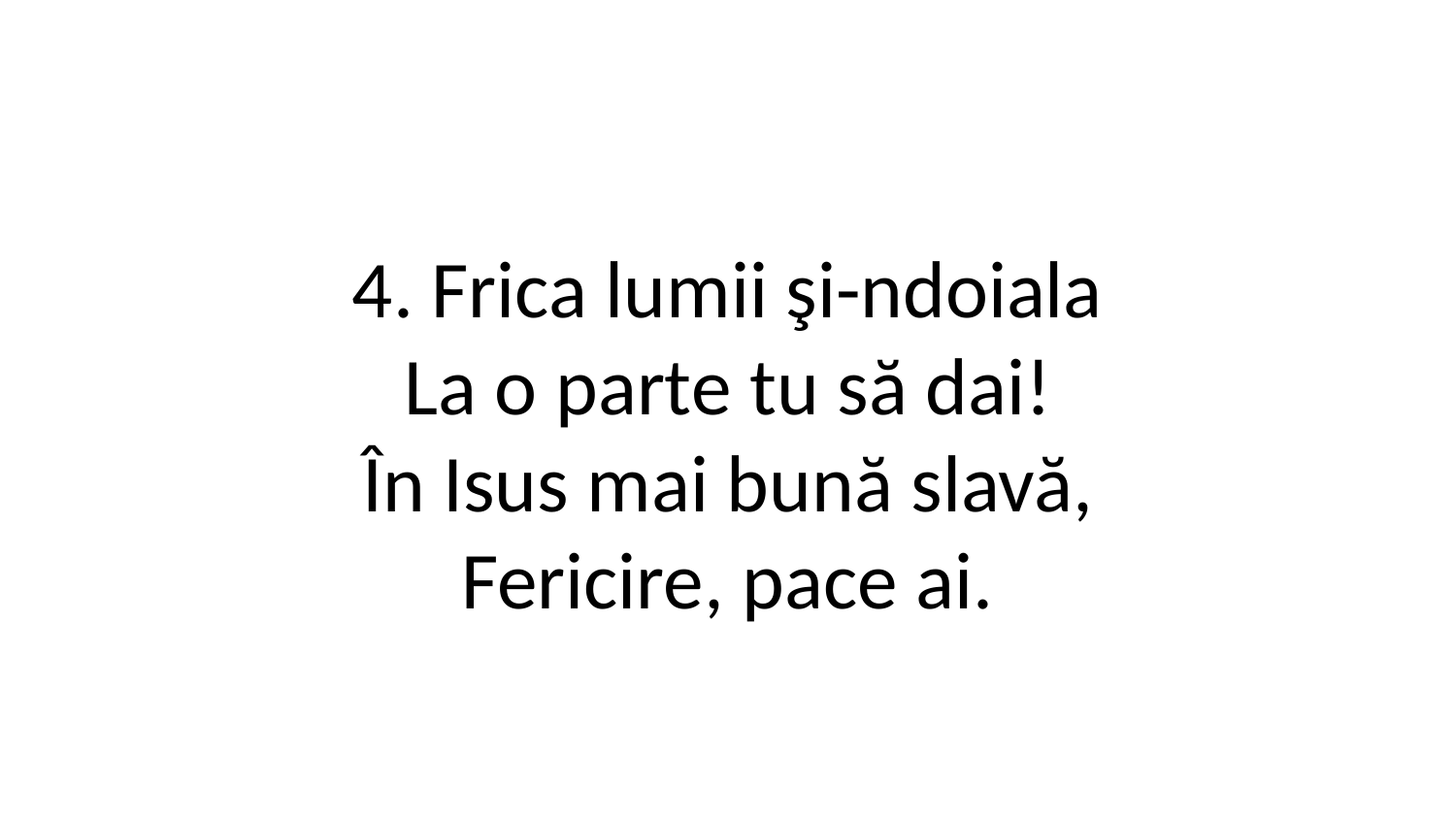

4. Frica lumii şi-ndoiala
La o parte tu să dai!
În Isus mai bună slavă,
Fericire, pace ai.